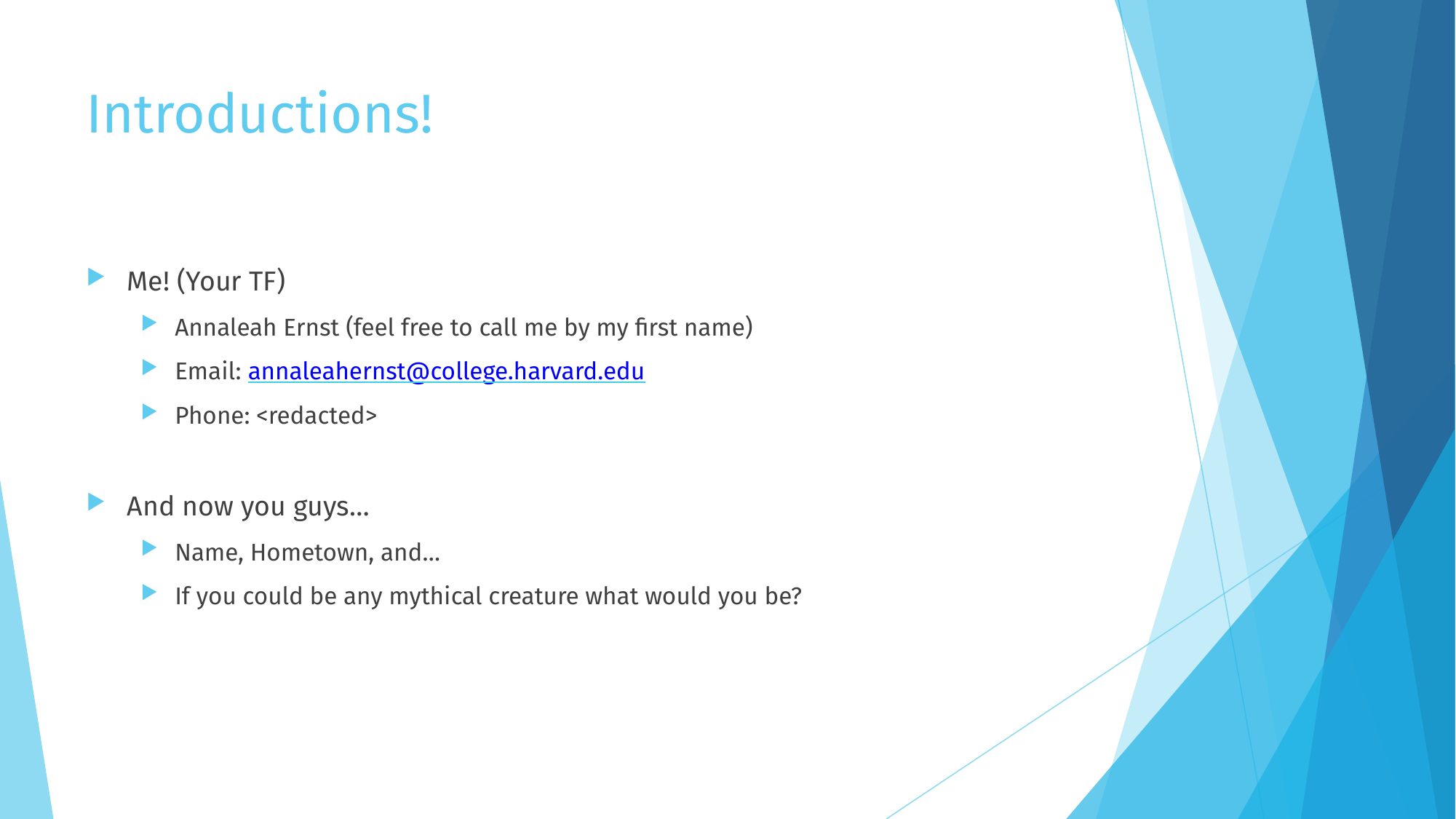

# Introductions!
Me! (Your TF)
Annaleah Ernst (feel free to call me by my first name)
Email: annaleahernst@college.harvard.edu
Phone: <redacted>

And now you guys…
Name, Hometown, and…
If you could be any mythical creature what would you be?